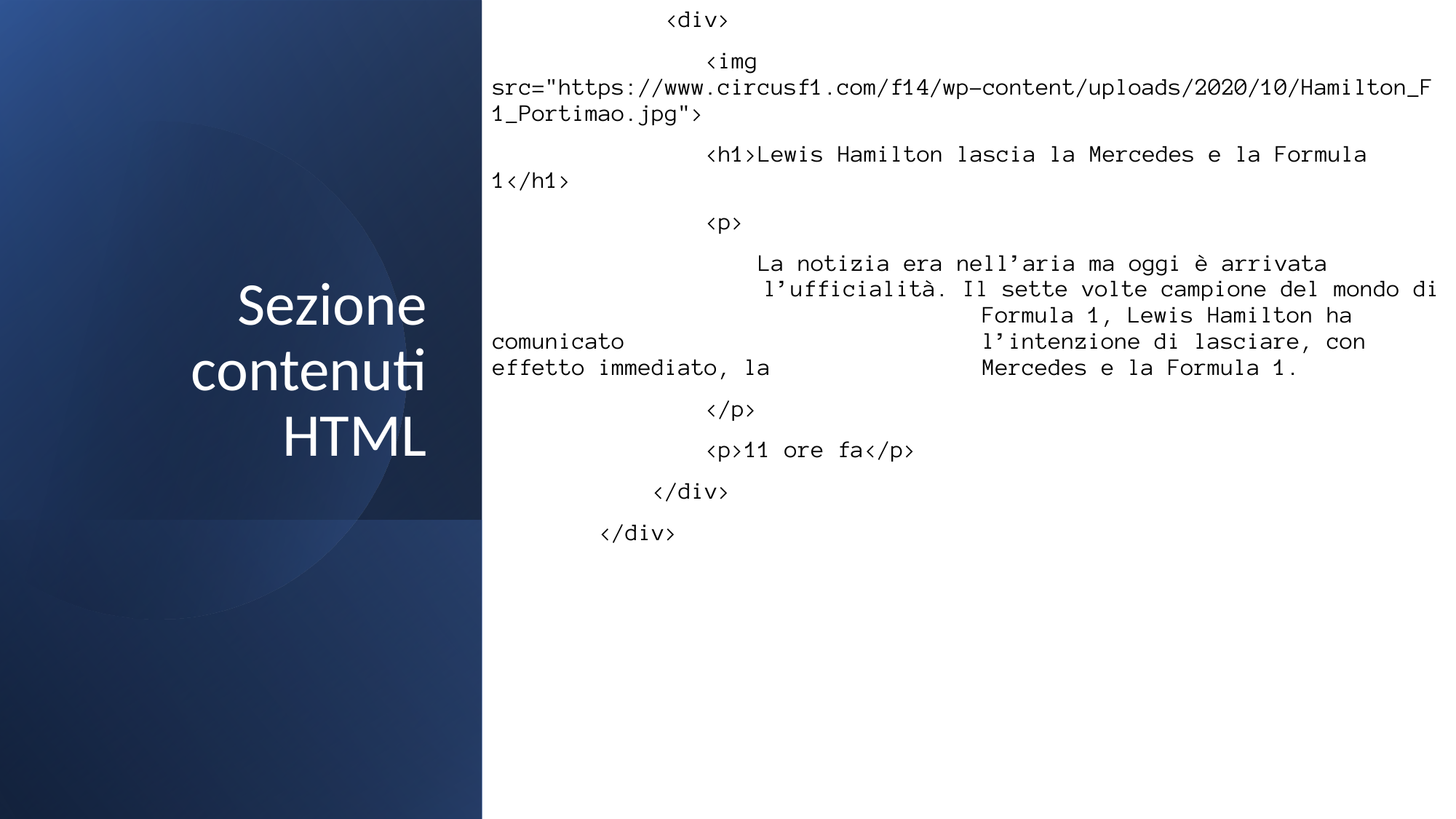

<div>
                <img src="https://www.circusf1.com/f14/wp-content/uploads/2020/10/Hamilton_F1_Portimao.jpg">
                <h1>Lewis Hamilton lascia la Mercedes e la Formula 1</h1>
                <p>
                    La notizia era nell’aria ma oggi è arrivata 			    l’ufficialità. Il sette volte campione del mondo di                   		    Formula 1, Lewis Hamilton ha comunicato 			    l’intenzione di lasciare, con effetto immediato, la 		    Mercedes e la Formula 1.
                </p>
                <p>11 ore fa</p>
            </div>
        </div>

# Sezione contenuti HTML